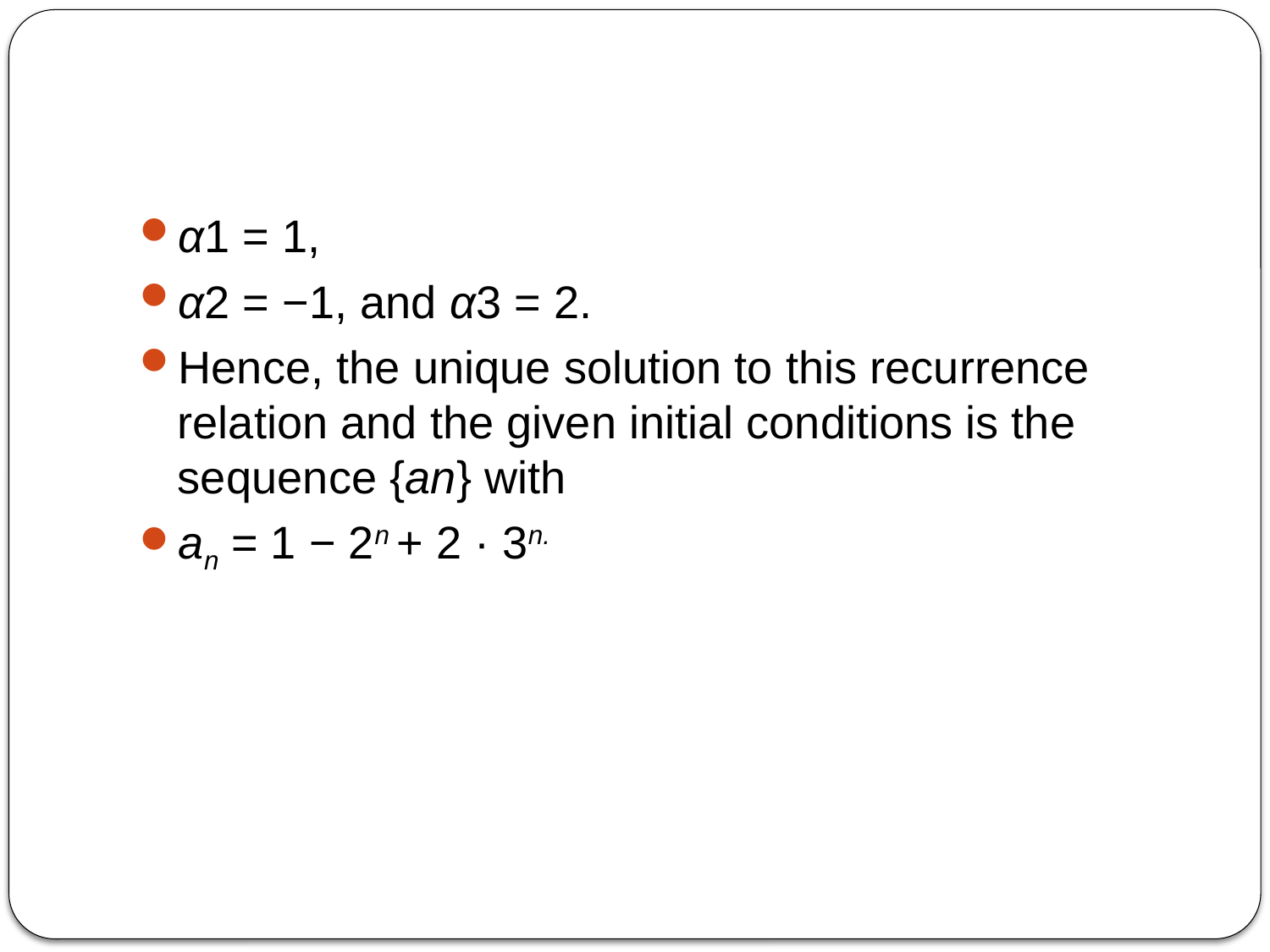

#
α1 = 1,
α2 = −1, and α3 = 2.
Hence, the unique solution to this recurrence relation and the given initial conditions is the sequence {an} with
an = 1 − 2n + 2 · 3n.